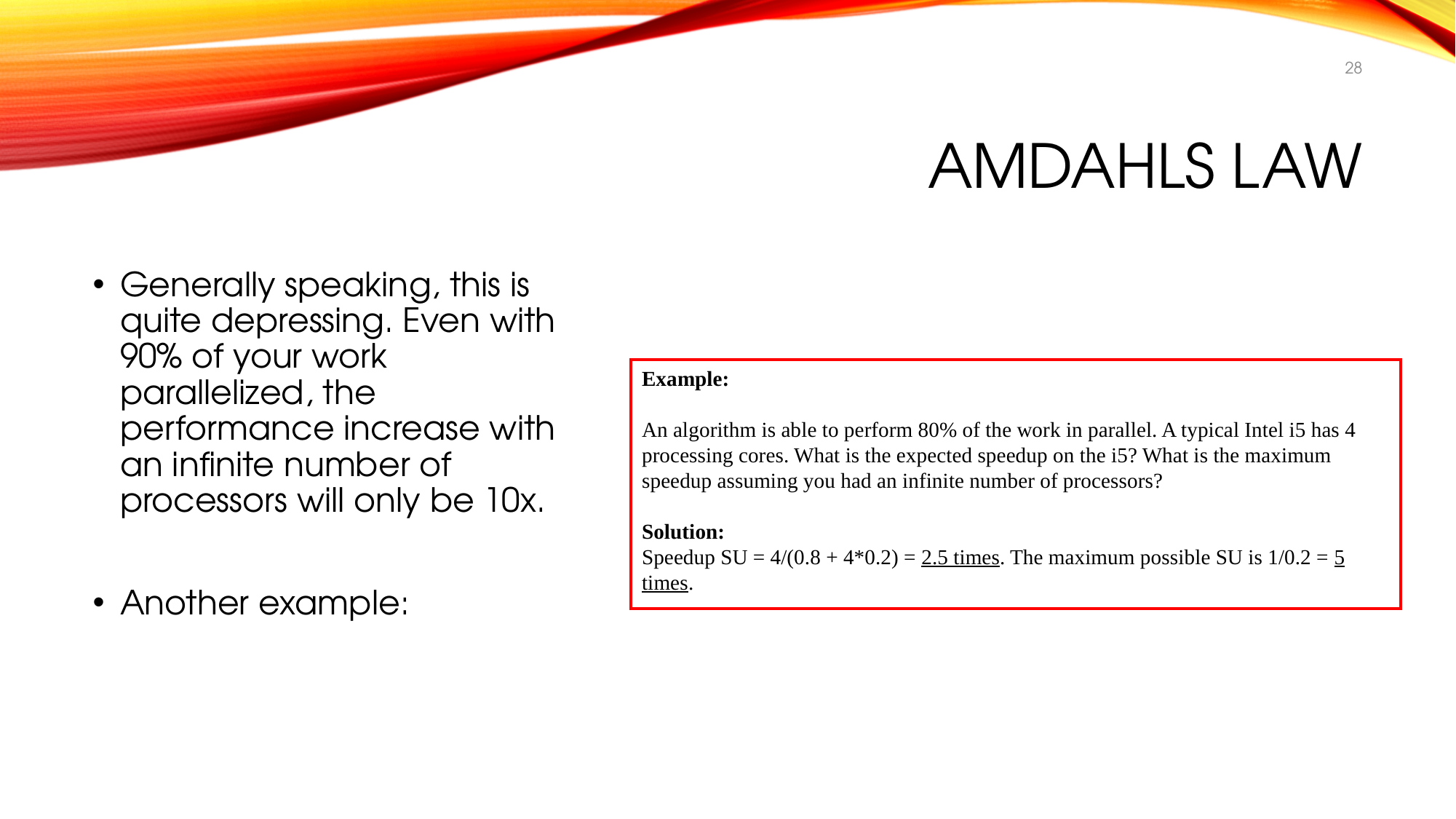

28
# AMDAHLS LAW
Generally speaking, this is quite depressing. Even with 90% of your work parallelized, the performance increase with an infinite number of processors will only be 10x.

Another example:

Example:

An algorithm is able to perform 80% of the work in parallel. A typical Intel i5 has 4 processing cores. What is the expected speedup on the i5? What is the maximum speedup assuming you had an infinite number of processors?

Solution:
Speedup SU = 4/(0.8 + 4*0.2) = 2.5 times. The maximum possible SU is 1/0.2 = 5 times.